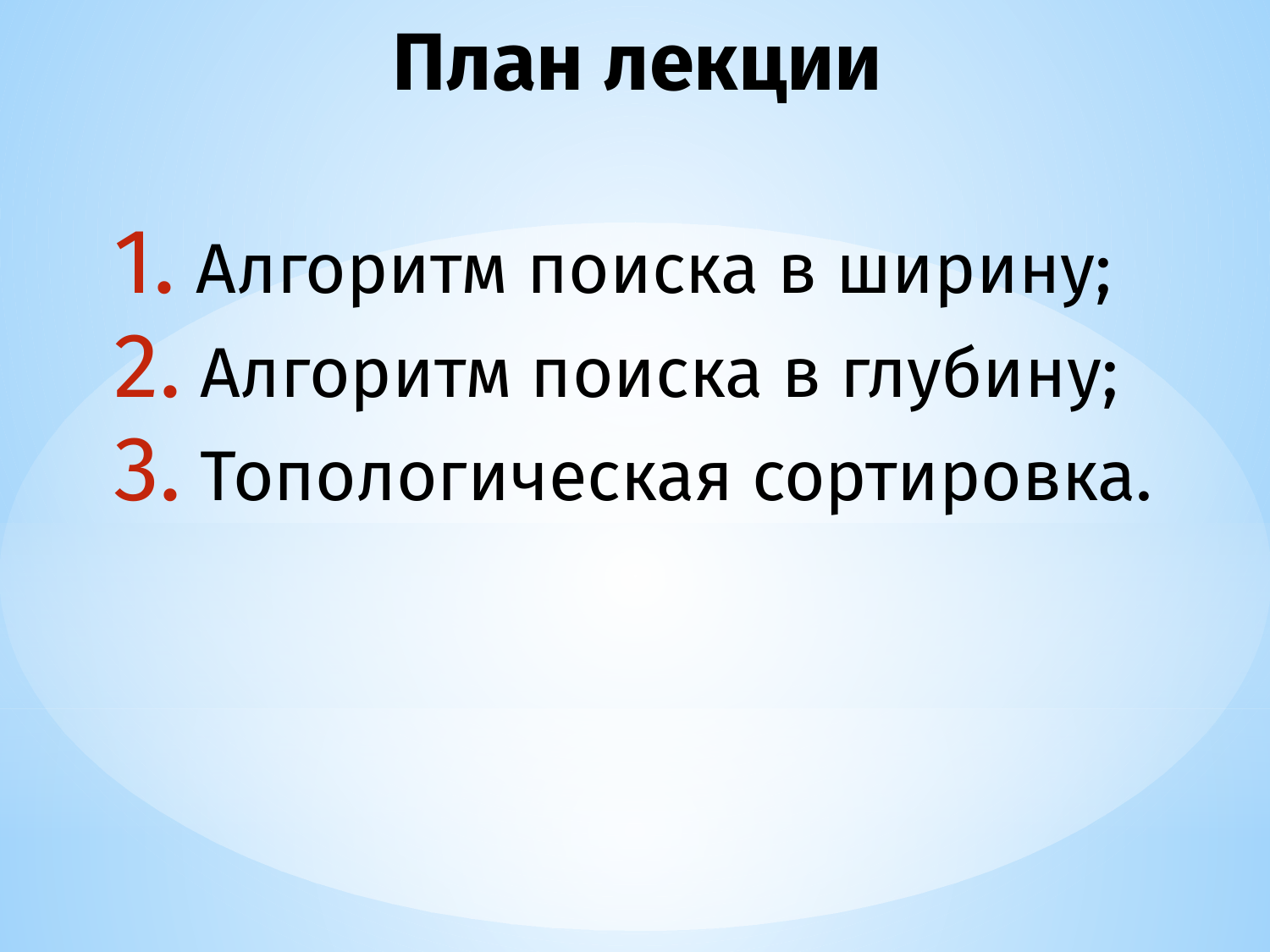

# План лекции
 Алгоритм поиска в ширину;
 Алгоритм поиска в глубину;
 Топологическая сортировка.